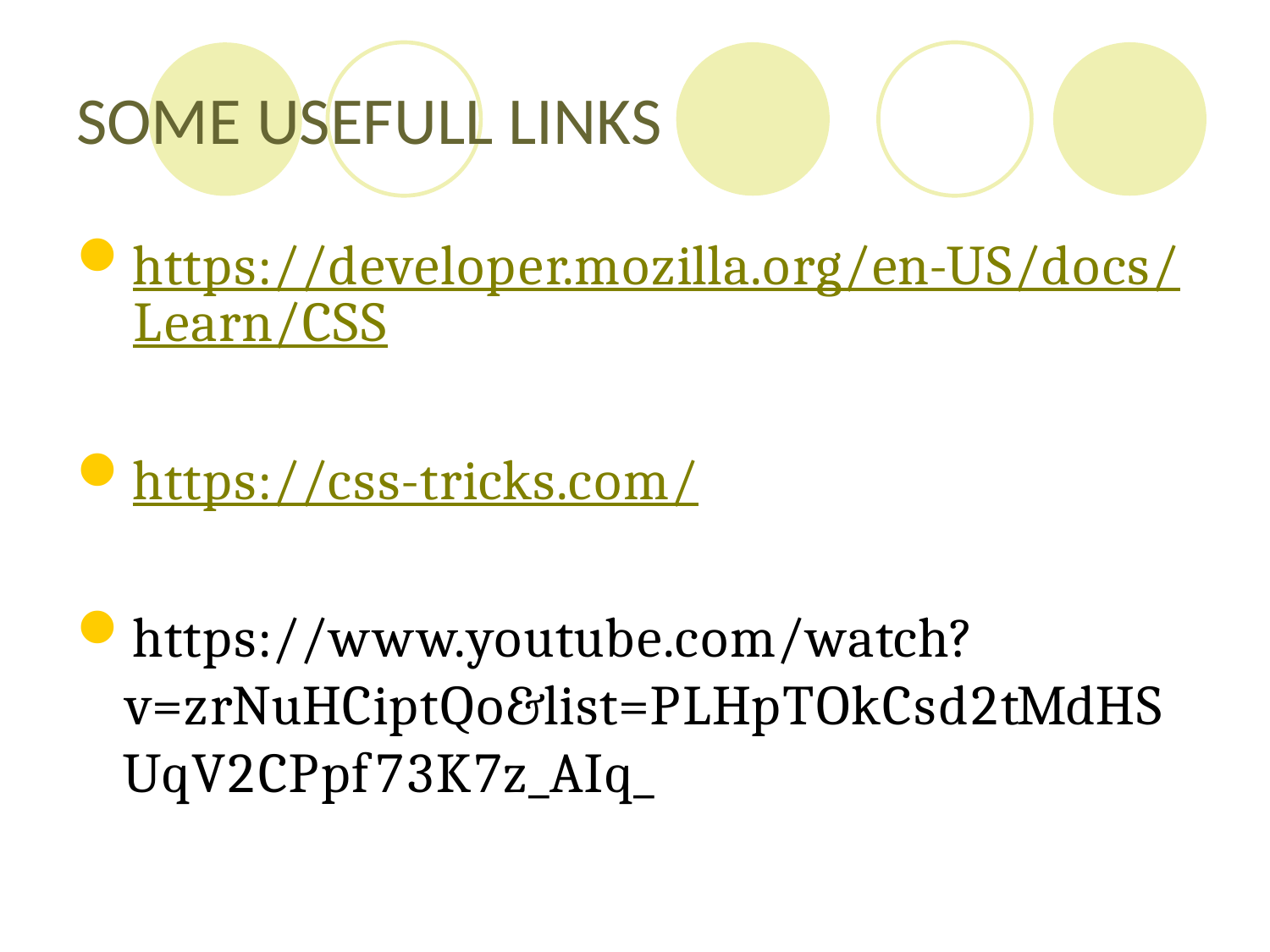

# SOME USEFULL LINKS
https://developer.mozilla.org/en-US/docs/Learn/CSS

https://css-tricks.com/

https://www.youtube.com/watch?v=zrNuHCiptQo&list=PLHpTOkCsd2tMdHSUqV2CPpf73K7z_AIq_